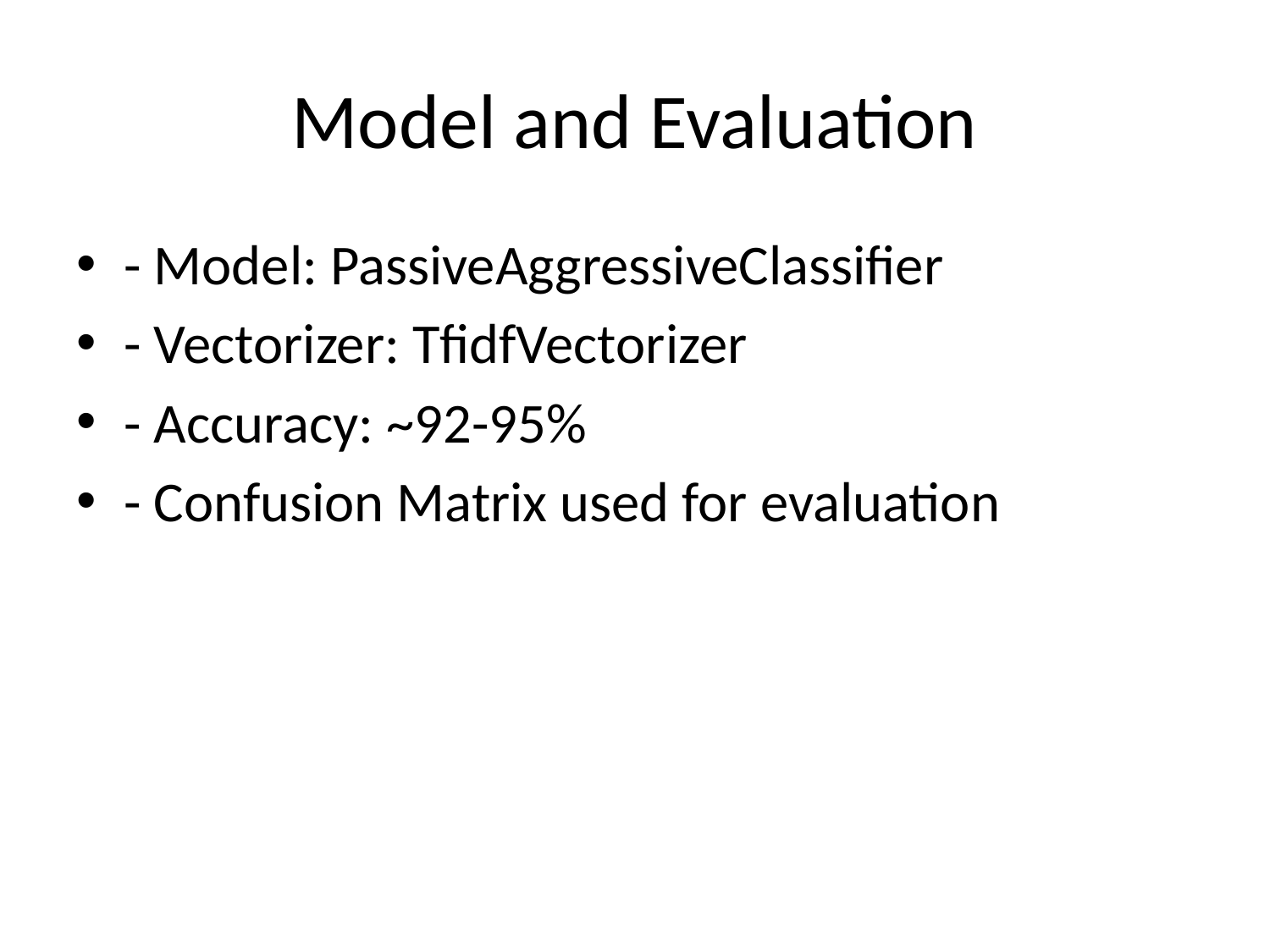

# Model and Evaluation
- Model: PassiveAggressiveClassifier
- Vectorizer: TfidfVectorizer
- Accuracy: ~92-95%
- Confusion Matrix used for evaluation